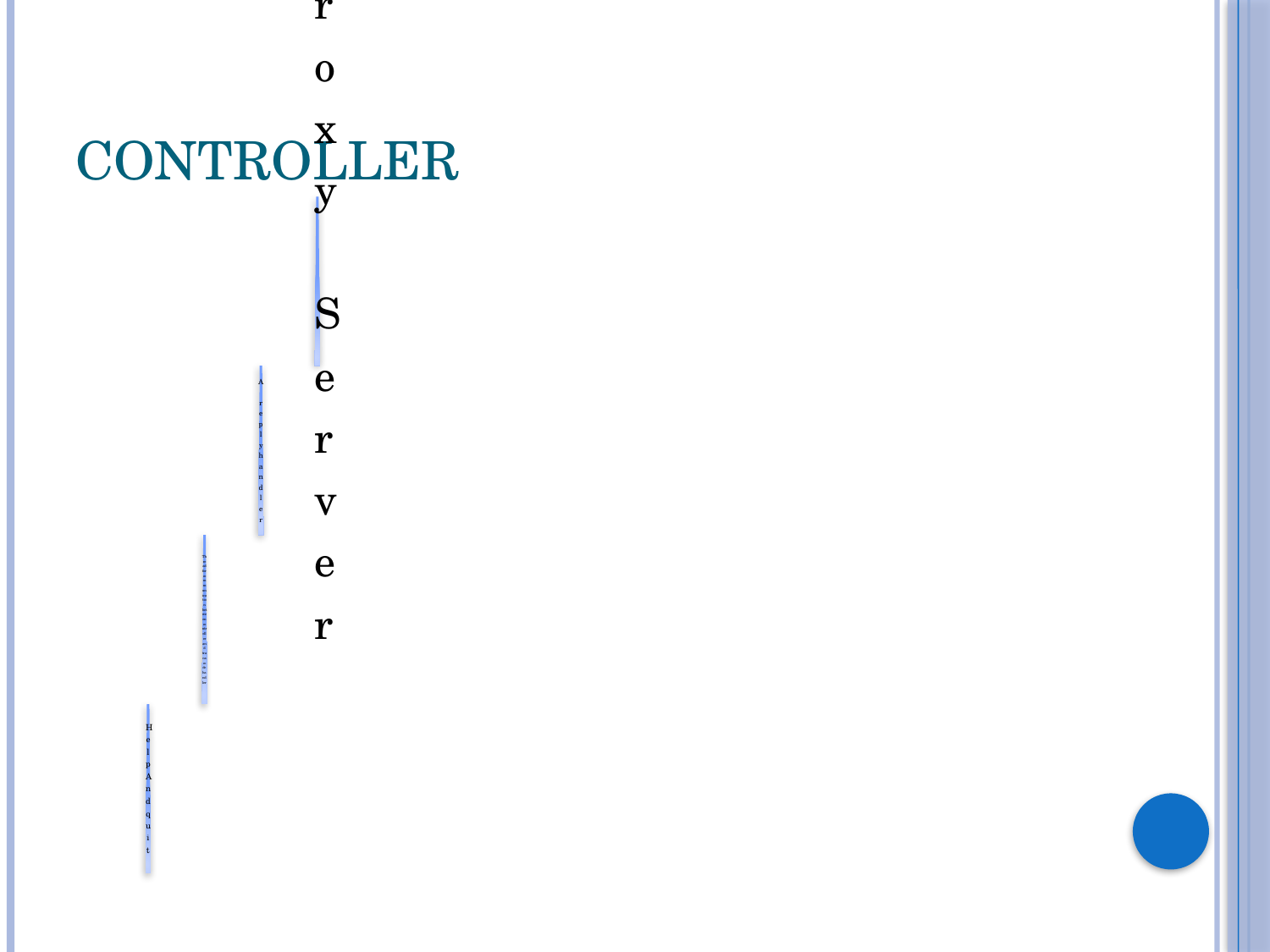

# Controller

Thread for communication between controller and transcode handler
Help And quit
A reply handler